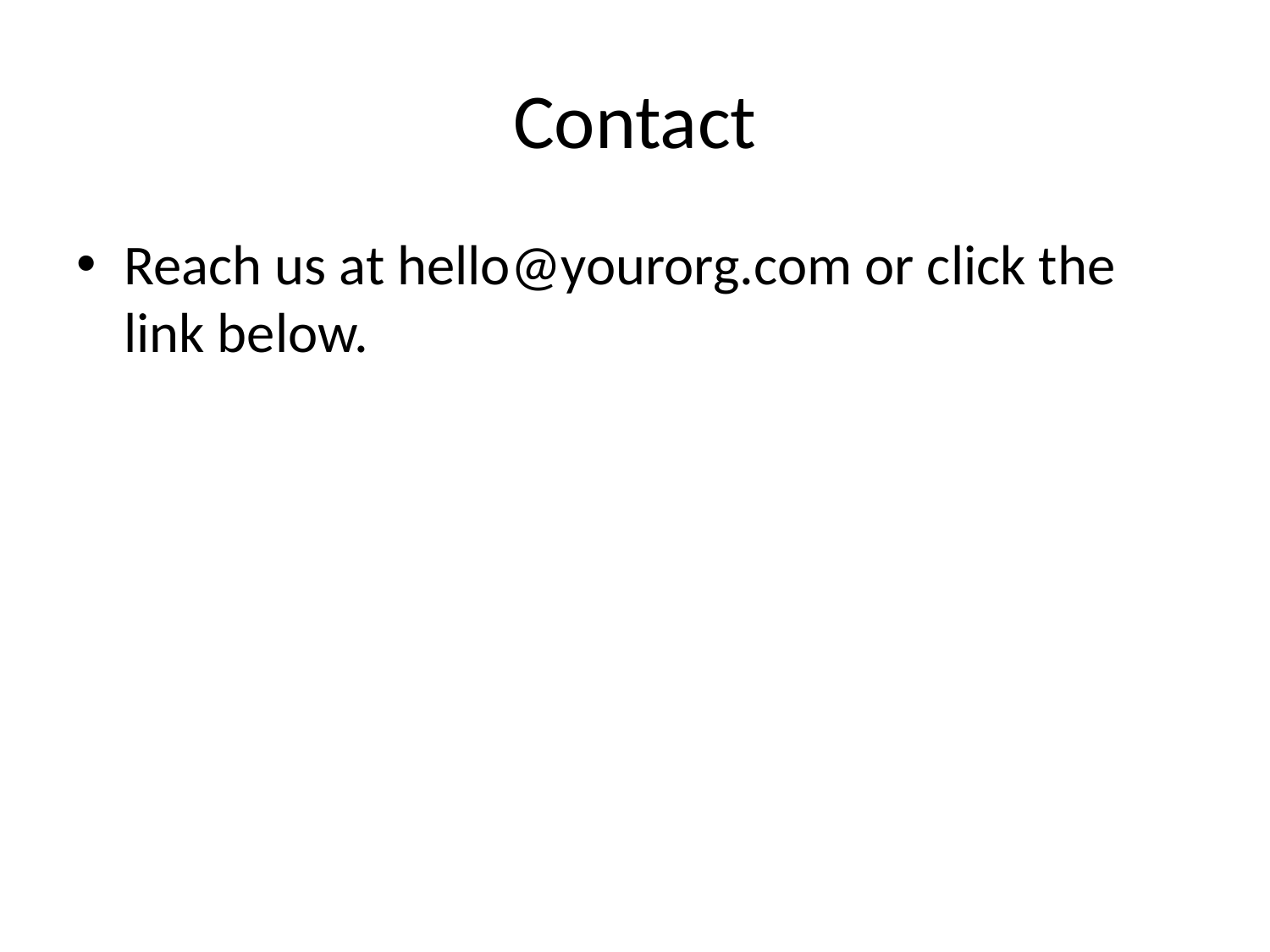

# Contact
Reach us at hello@yourorg.com or click the link below.